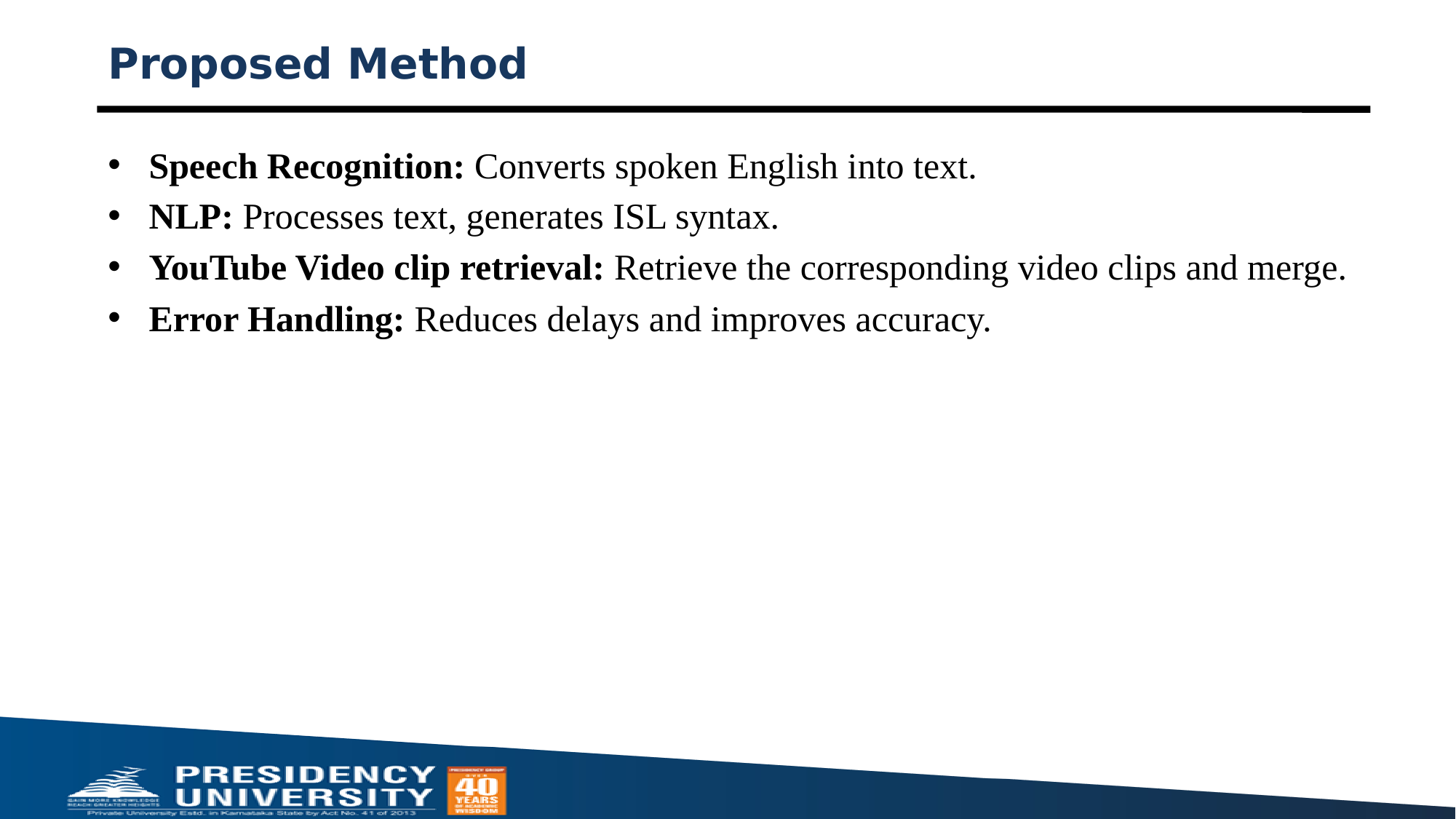

# Proposed Method
Speech Recognition: Converts spoken English into text.
NLP: Processes text, generates ISL syntax.
YouTube Video clip retrieval: Retrieve the corresponding video clips and merge.
Error Handling: Reduces delays and improves accuracy.